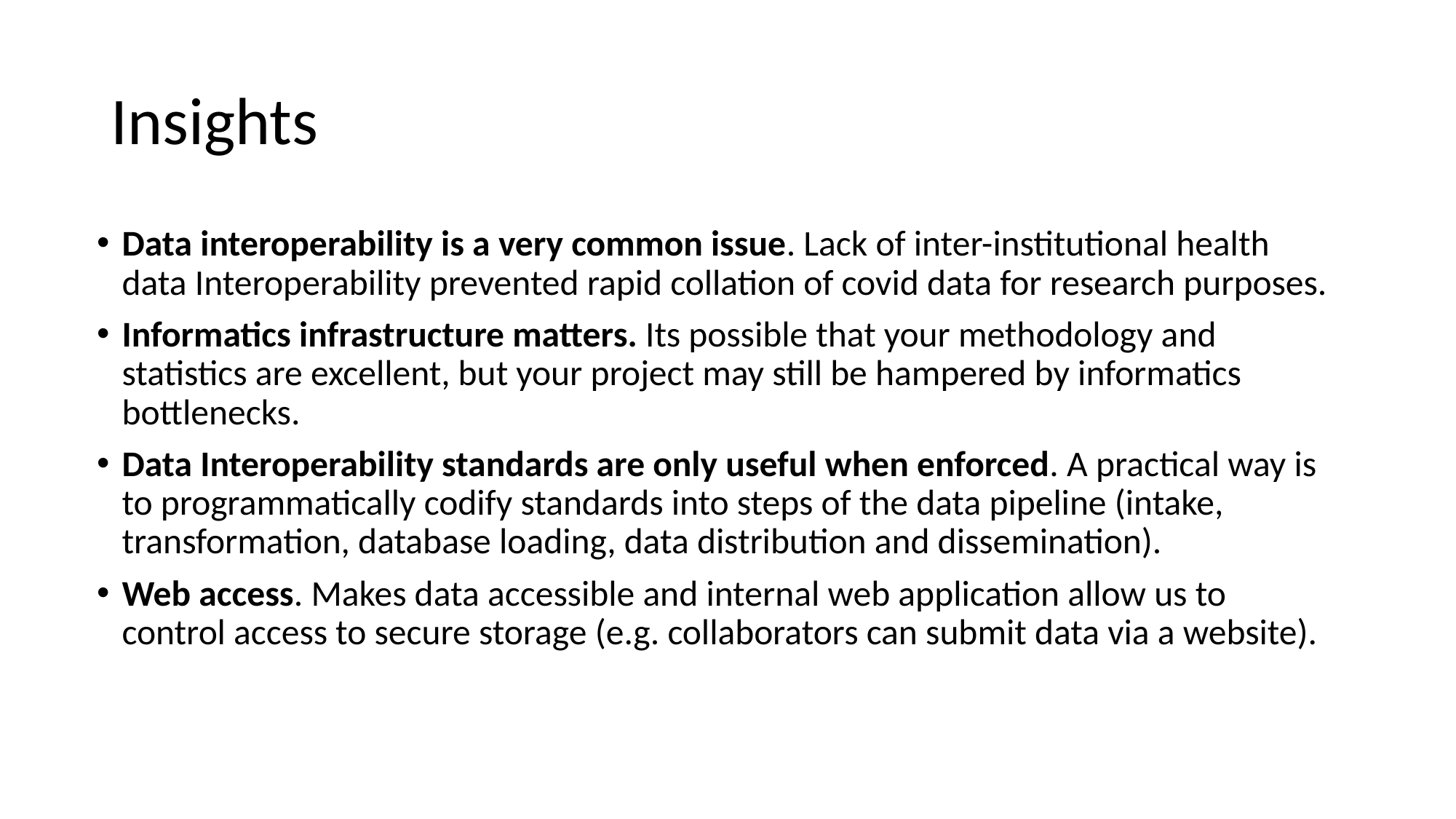

# Insights
Data interoperability is a very common issue. Lack of inter-institutional health data Interoperability prevented rapid collation of covid data for research purposes.
Informatics infrastructure matters. Its possible that your methodology and statistics are excellent, but your project may still be hampered by informatics bottlenecks.
Data Interoperability standards are only useful when enforced. A practical way is to programmatically codify standards into steps of the data pipeline (intake, transformation, database loading, data distribution and dissemination).
Web access. Makes data accessible and internal web application allow us to control access to secure storage (e.g. collaborators can submit data via a website).